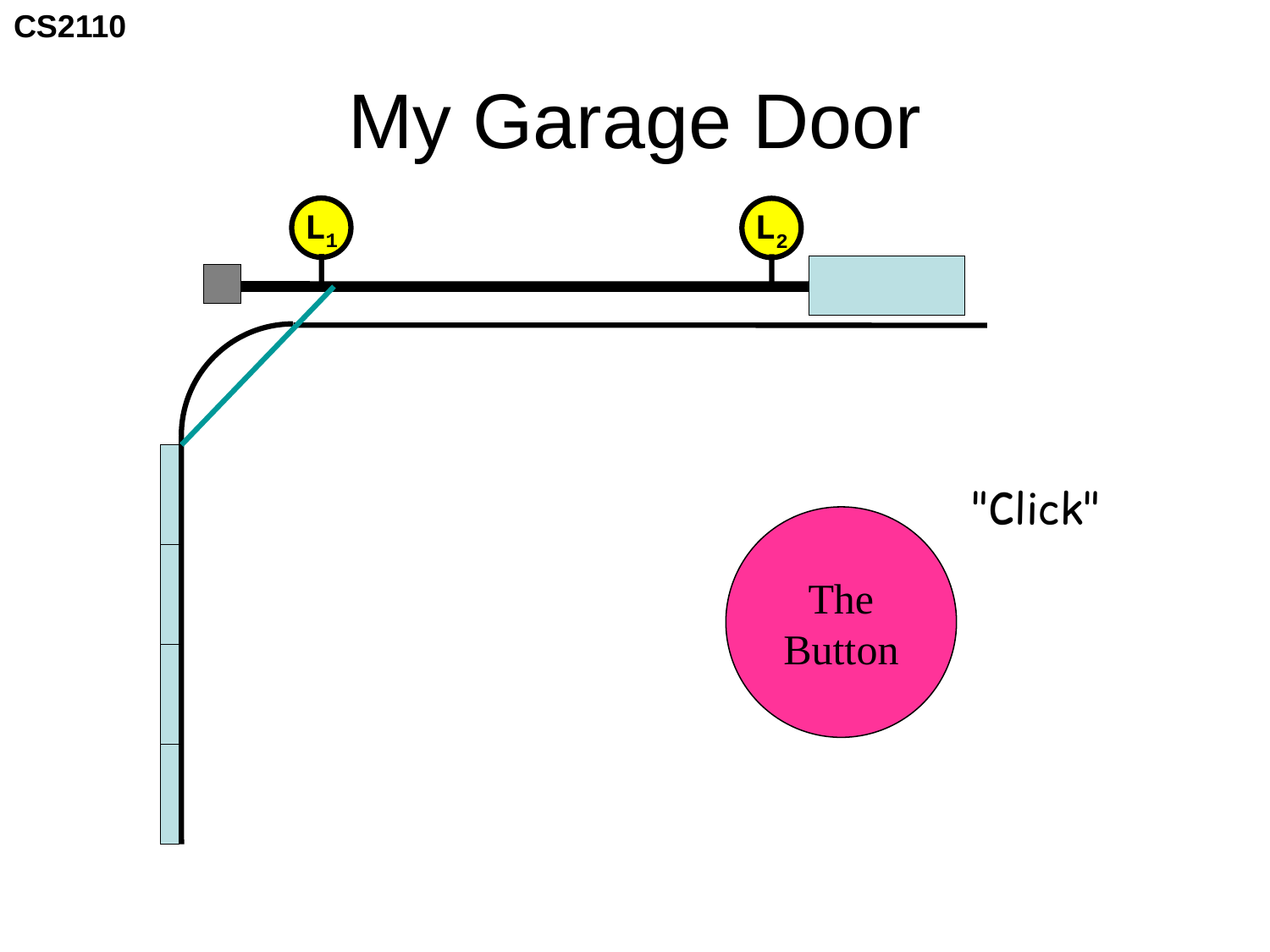

# My Garage Door
L1

L2

"Click"
The
Button